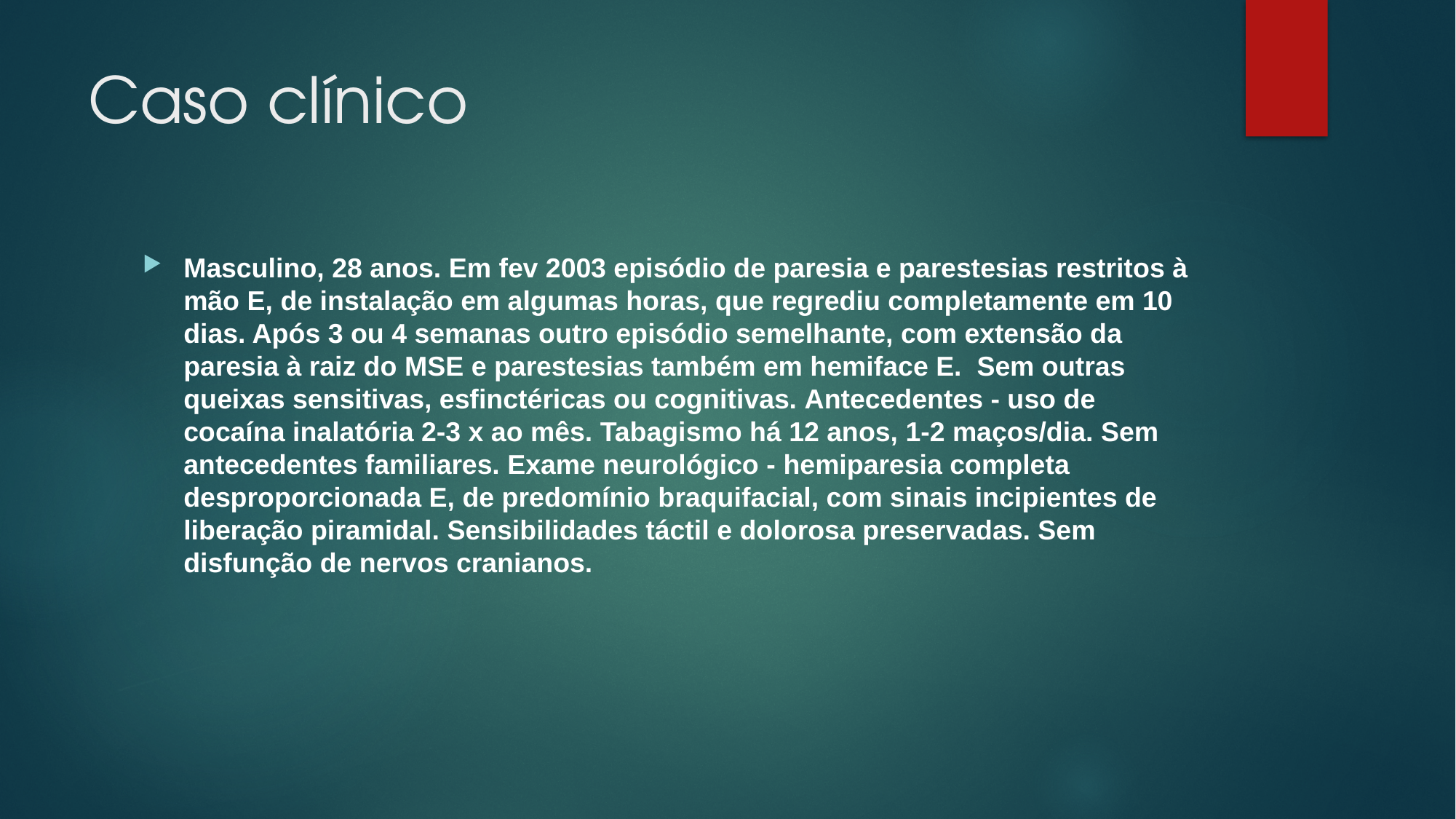

# Caso clínico
Masculino, 28 anos. Em fev 2003 episódio de paresia e parestesias restritos à mão E, de instalação em algumas horas, que regrediu completamente em 10 dias. Após 3 ou 4 semanas outro episódio semelhante, com extensão da paresia à raiz do MSE e parestesias também em hemiface E.  Sem outras queixas sensitivas, esfinctéricas ou cognitivas. Antecedentes - uso de cocaína inalatória 2-3 x ao mês. Tabagismo há 12 anos, 1-2 maços/dia. Sem antecedentes familiares. Exame neurológico - hemiparesia completa desproporcionada E, de predomínio braquifacial, com sinais incipientes de liberação piramidal. Sensibilidades táctil e dolorosa preservadas. Sem disfunção de nervos cranianos.